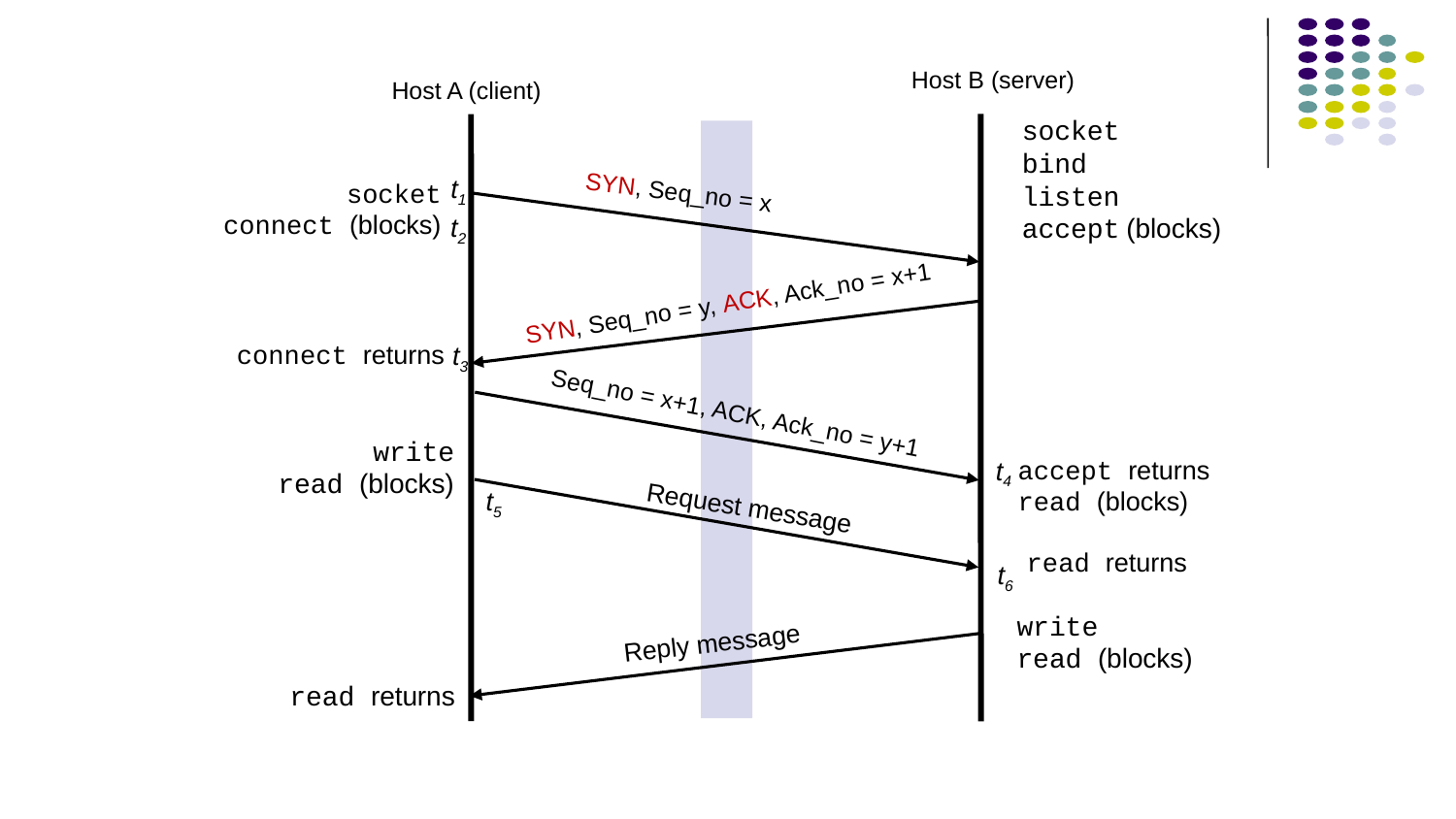

Host B (server)
Host A (client)
socket
bind
listen
accept (blocks)

t1
socket
connect (blocks)
SYN, Seq_no = x

t2
SYN, Seq_no = y, ACK, Ack_no = x+1

connect returns
t3

Seq_no = x+1, ACK, Ack_no = y+1
write
read (blocks)
accept returns
read (blocks)
t4
t5

Request message
read returns
t6
write
read (blocks)
Reply message

read returns